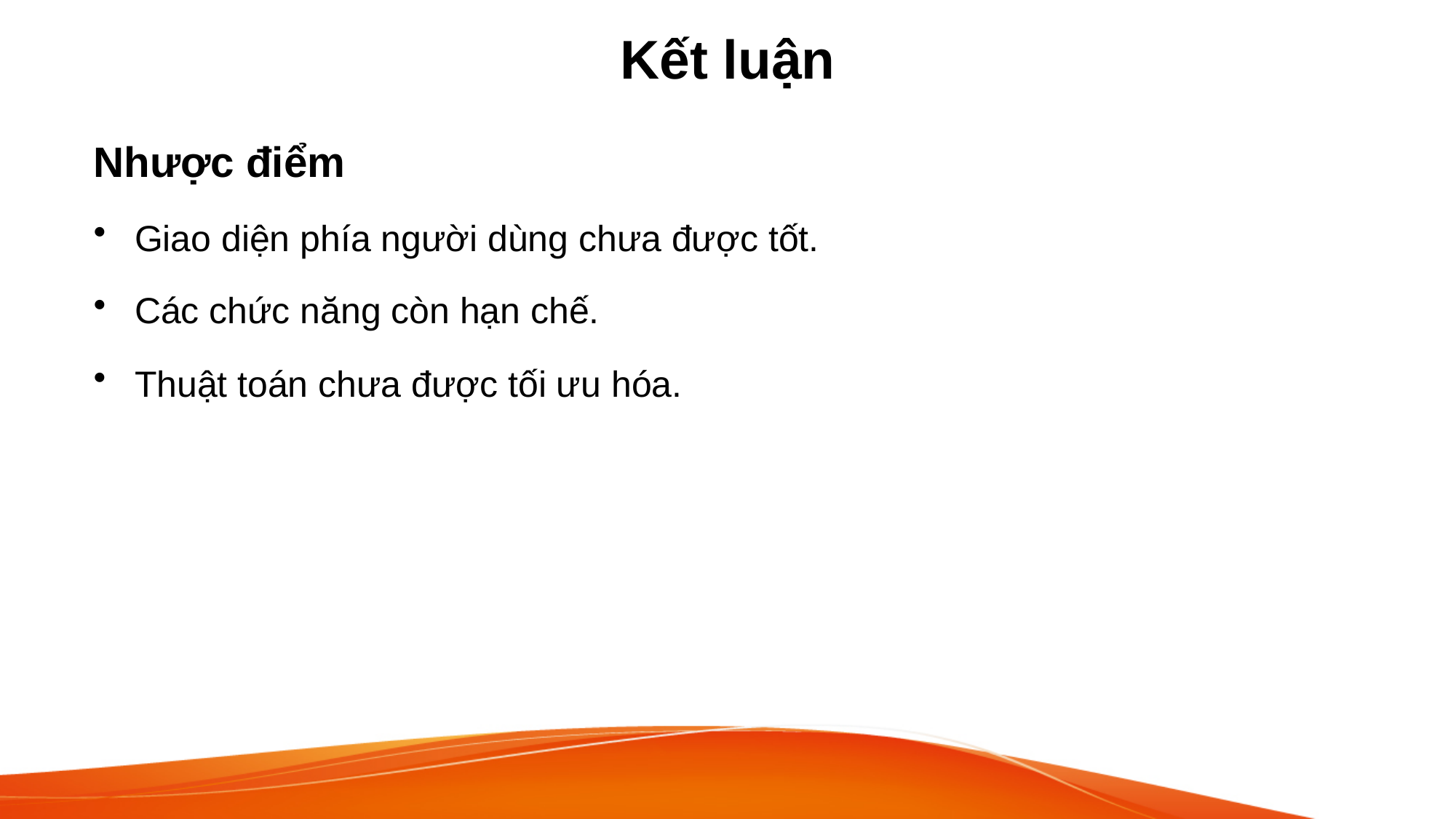

# Kết luận
Nhược điểm
Giao diện phía người dùng chưa được tốt.
Các chức năng còn hạn chế.
Thuật toán chưa được tối ưu hóa.